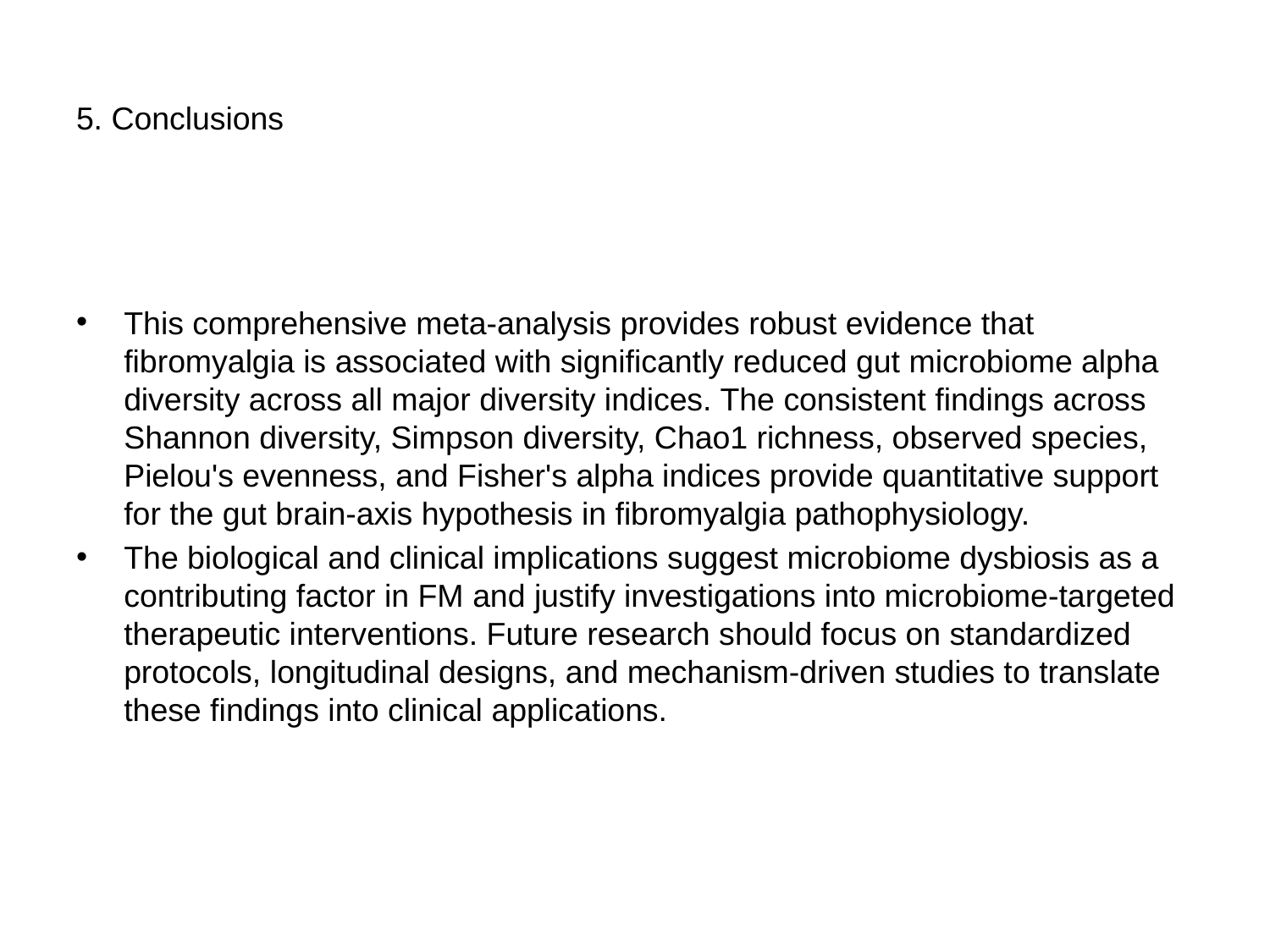

# 5. Conclusions

This comprehensive meta-analysis provides robust evidence that fibromyalgia is associated with significantly reduced gut microbiome alpha diversity across all major diversity indices. The consistent findings across Shannon diversity, Simpson diversity, Chao1 richness, observed species, Pielou's evenness, and Fisher's alpha indices provide quantitative support for the gut brain-axis hypothesis in fibromyalgia pathophysiology.
The biological and clinical implications suggest microbiome dysbiosis as a contributing factor in FM and justify investigations into microbiome-targeted therapeutic interventions. Future research should focus on standardized protocols, longitudinal designs, and mechanism-driven studies to translate these findings into clinical applications.